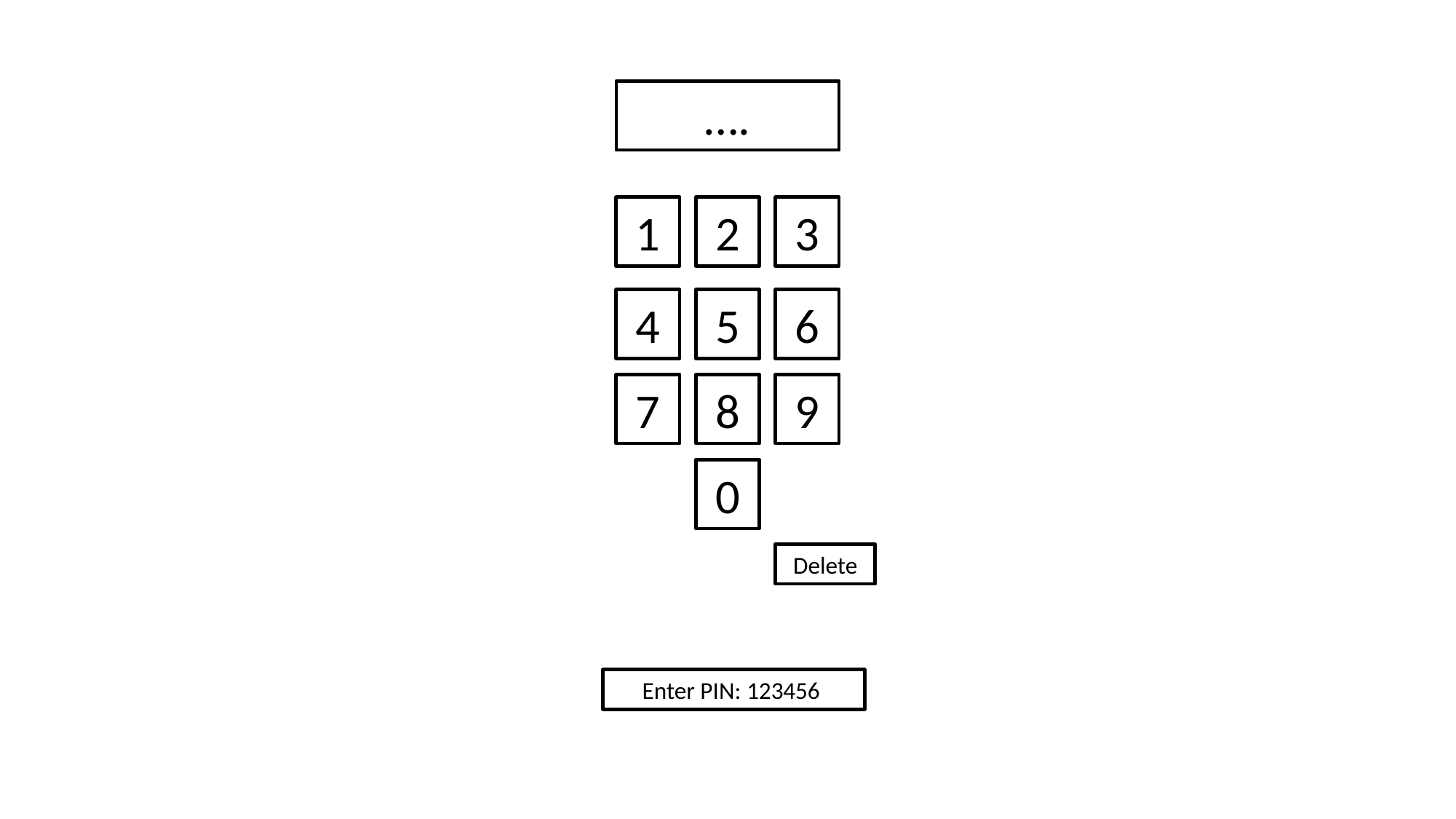

….
3
2
1
6
5
4
9
8
7
0
Delete
Enter PIN: 123456